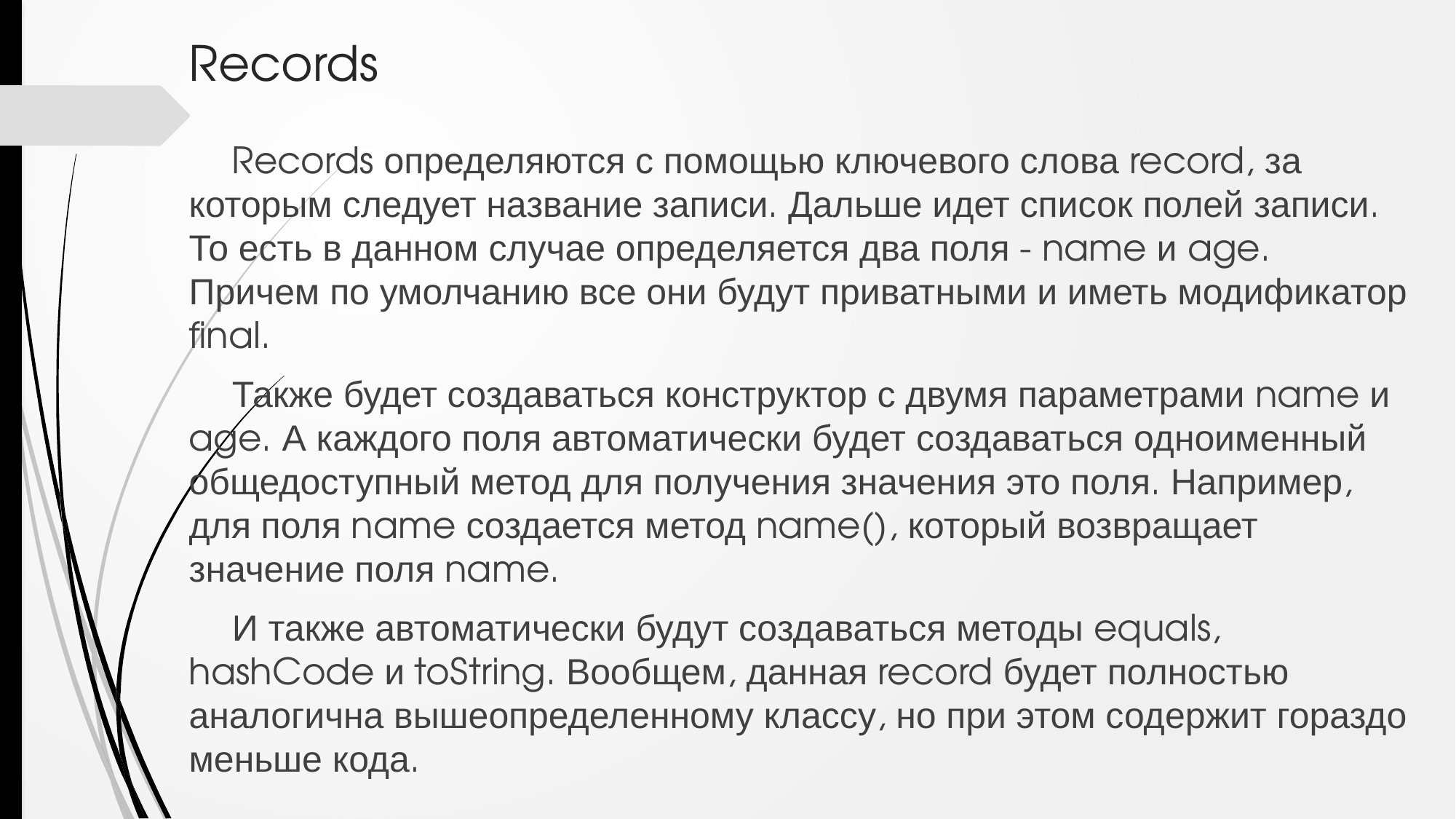

# Records
Records определяются с помощью ключевого слова record, за которым следует название записи. Дальше идет список полей записи. То есть в данном случае определяется два поля - name и age. Причем по умолчанию все они будут приватными и иметь модификатор final.
Также будет создаваться конструктор с двумя параметрами name и age. А каждого поля автоматически будет создаваться одноименный общедоступный метод для получения значения это поля. Например, для поля name создается метод name(), который возвращает значение поля name.
И также автоматически будут создаваться методы equals, hashCode и toString. Вообщем, данная record будет полностью аналогична вышеопределенному классу, но при этом содержит гораздо меньше кода.